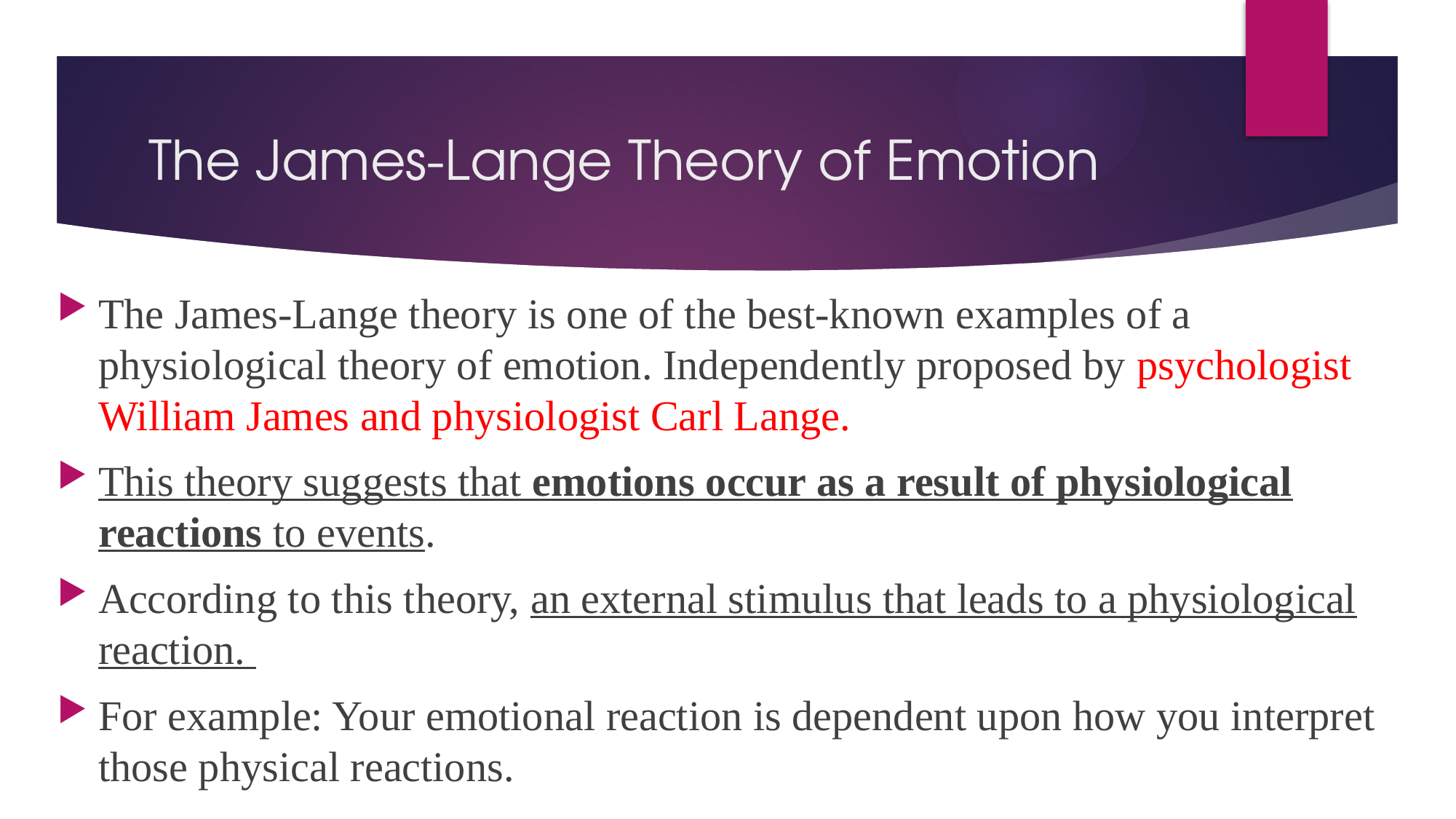

# The James-Lange Theory of Emotion
The James-Lange theory is one of the best-known examples of a physiological theory of emotion. Independently proposed by psychologist William James and physiologist Carl Lange.
This theory suggests that emotions occur as a result of physiological reactions to events.
According to this theory, an external stimulus that leads to a physiological reaction.
For example: Your emotional reaction is dependent upon how you interpret those physical reactions.